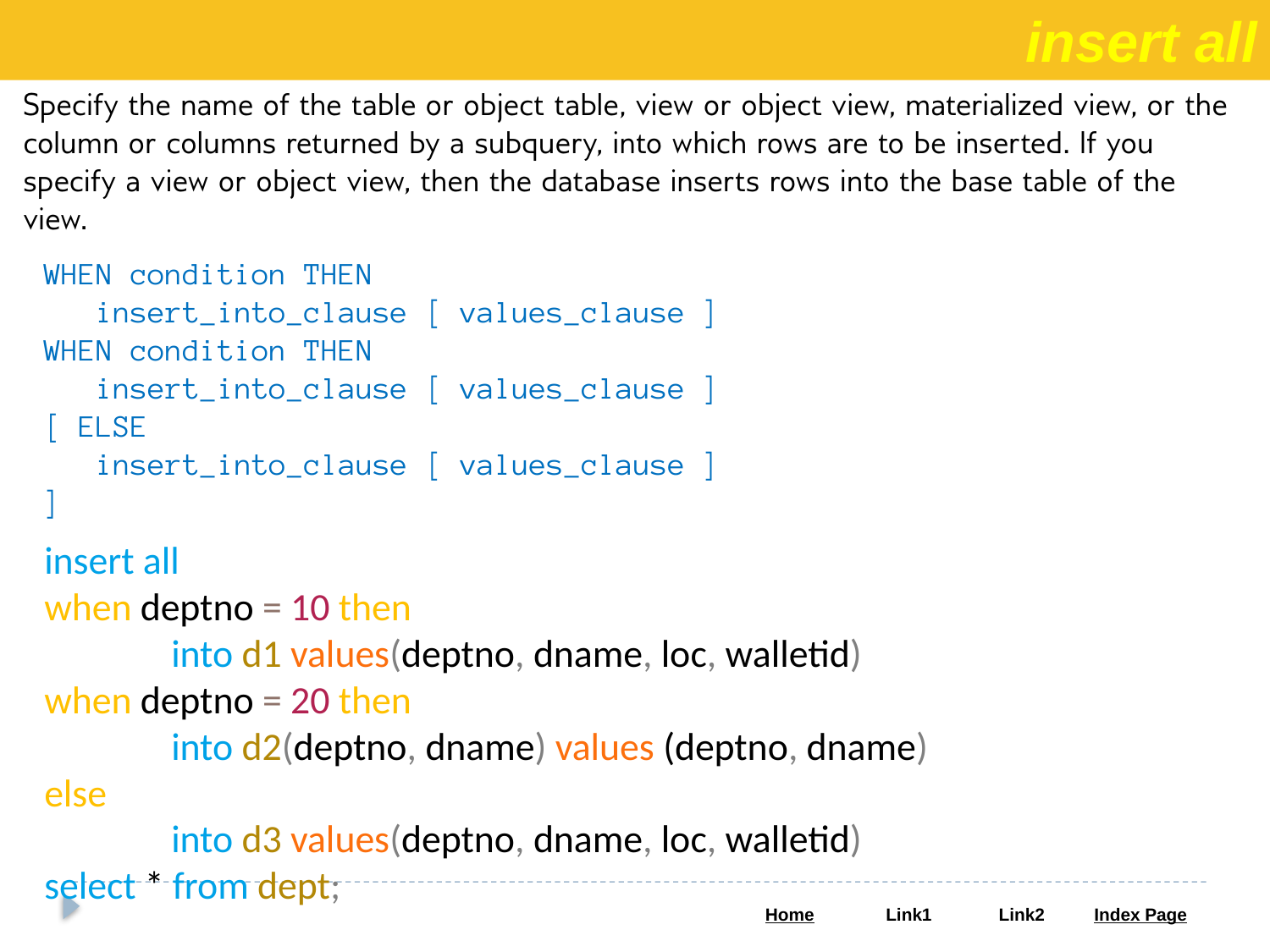

insert all
Specify the name of the table or object table, view or object view, materialized view, or the column or columns returned by a subquery, into which rows are to be inserted. If you specify a view or object view, then the database inserts rows into the base table of the view.
WHEN condition THEN
   insert_into_clause [ values_clause ]
WHEN condition THEN
   insert_into_clause [ values_clause ]
[ ELSE
   insert_into_clause [ values_clause ]
]
insert all
when deptno = 10 then
	into d1 values(deptno, dname, loc, walletid)
when deptno = 20 then
	into d2(deptno, dname) values (deptno, dname)
else
	into d3 values(deptno, dname, loc, walletid)
select * from dept;